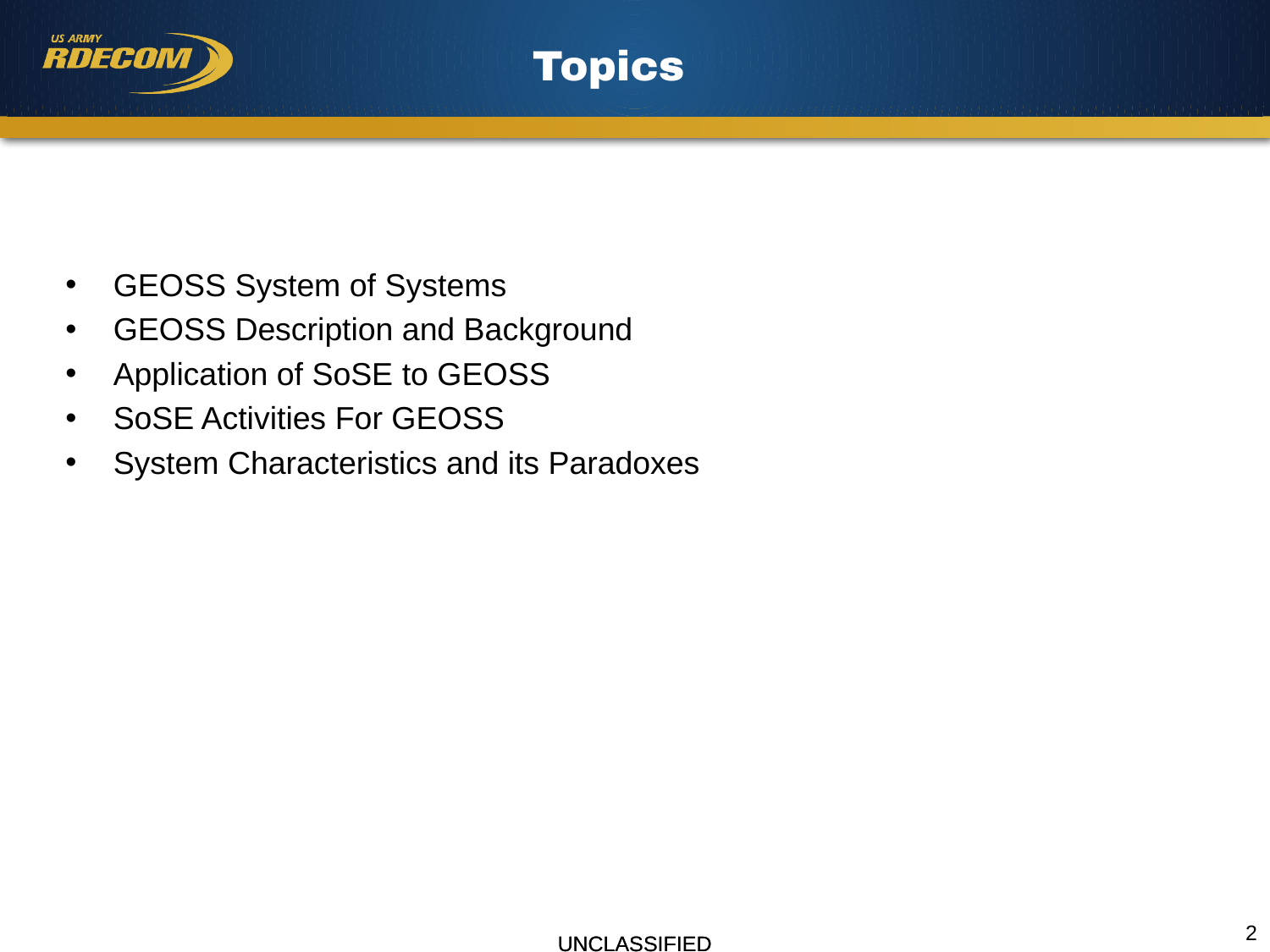

# Topics

GEOSS System of Systems
GEOSS Description and Background
Application of SoSE to GEOSS
SoSE Activities For GEOSS
System Characteristics and its Paradoxes

2